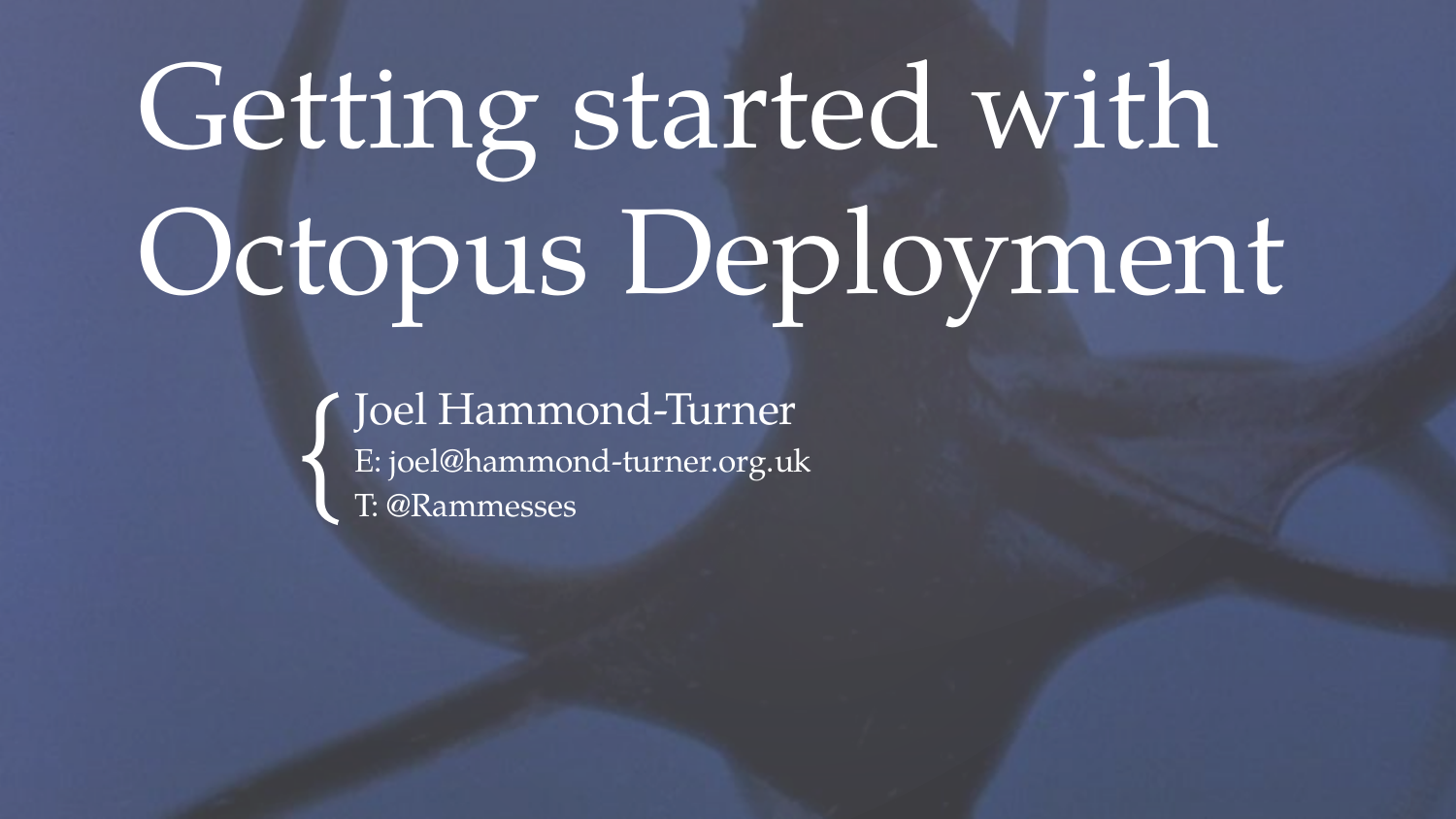

# Getting started with Octopus Deployment
Joel Hammond-Turner
E: joel@hammond-turner.org.uk
T: @Rammesses